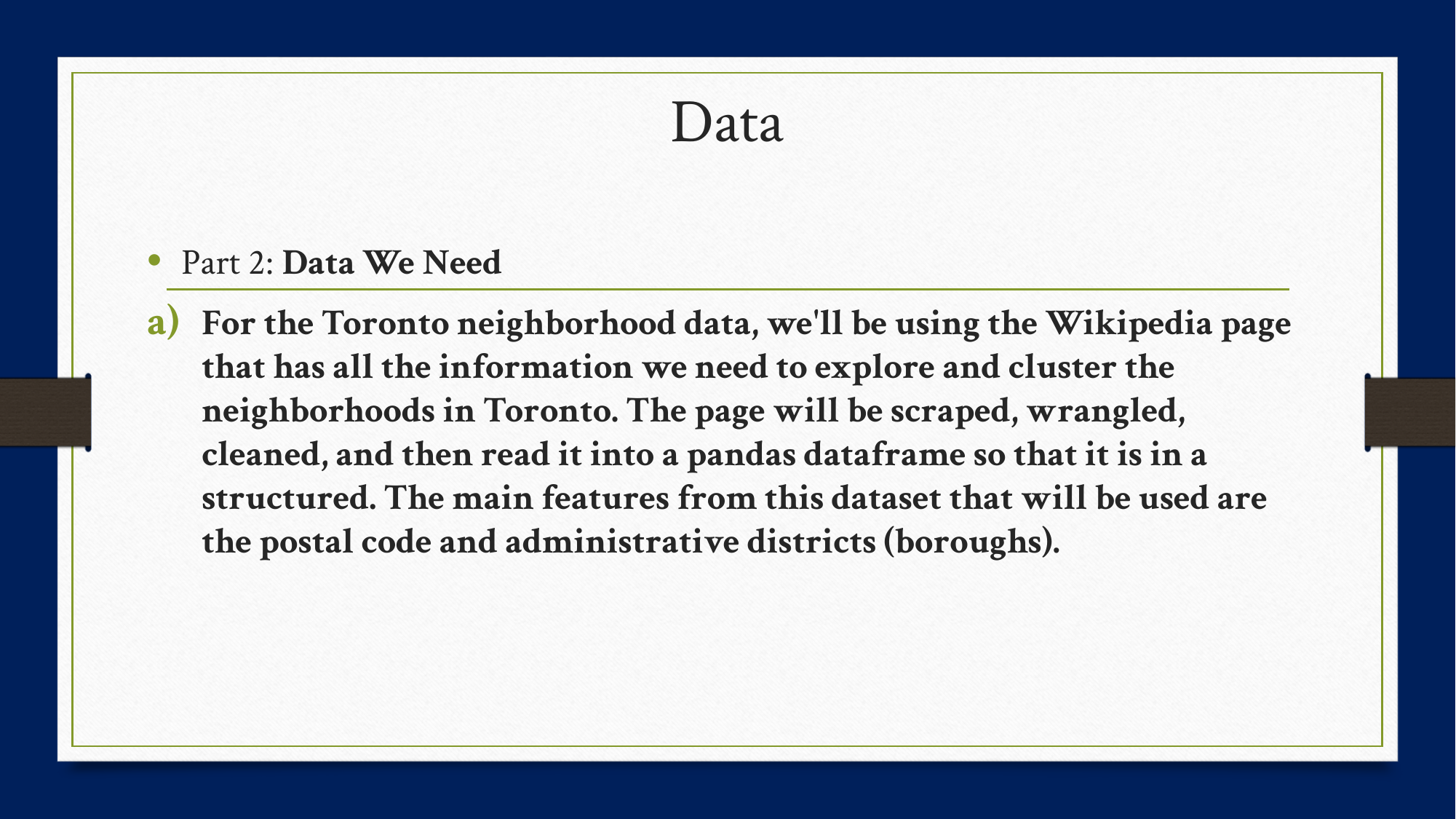

# Data
Part 2: Data We Need
For the Toronto neighborhood data, we'll be using the Wikipedia page that has all the information we need to explore and cluster the neighborhoods in Toronto. The page will be scraped, wrangled, cleaned, and then read it into a pandas dataframe so that it is in a structured. The main features from this dataset that will be used are the postal code and administrative districts (boroughs).